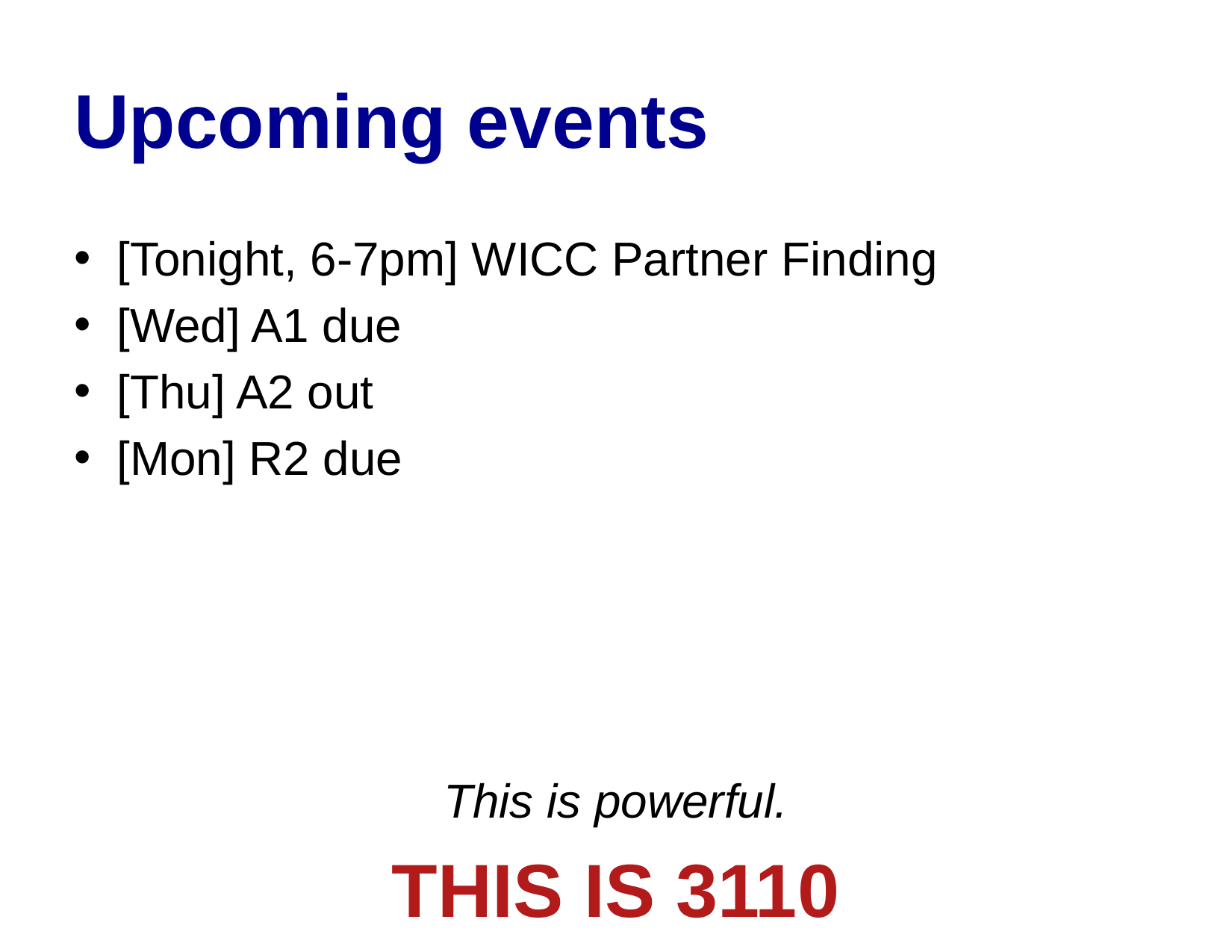

# Upcoming events
[Tonight, 6-7pm] WICC Partner Finding
[Wed] A1 due
[Thu] A2 out
[Mon] R2 due

This is powerful.
THIS IS 3110